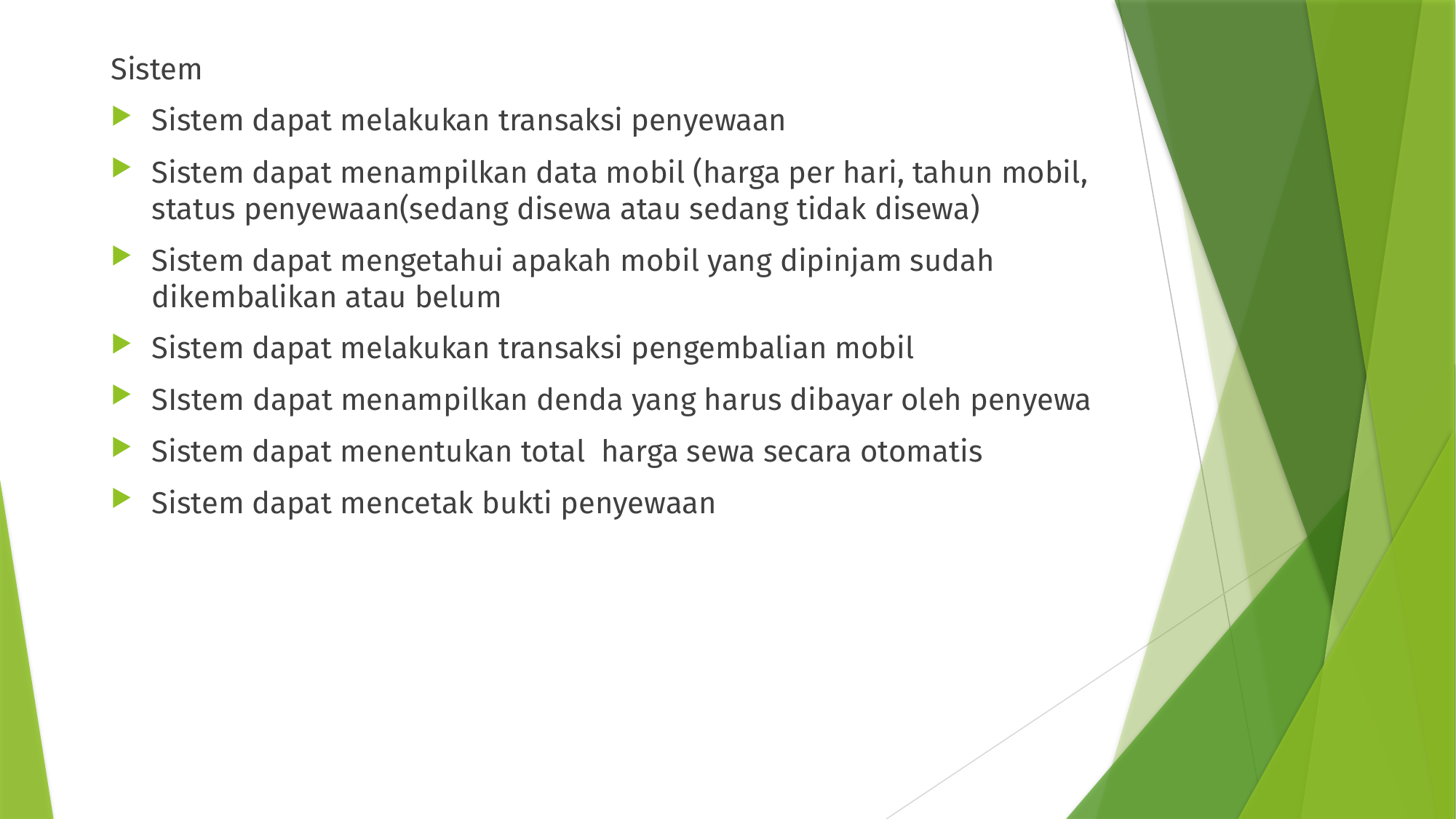

Sistem
Sistem dapat melakukan transaksi penyewaan
Sistem dapat menampilkan data mobil (harga per hari, tahun mobil, status penyewaan(sedang disewa atau sedang tidak disewa)
Sistem dapat mengetahui apakah mobil yang dipinjam sudah dikembalikan atau belum
Sistem dapat melakukan transaksi pengembalian mobil
SIstem dapat menampilkan denda yang harus dibayar oleh penyewa
Sistem dapat menentukan total  harga sewa secara otomatis
Sistem dapat mencetak bukti penyewaan